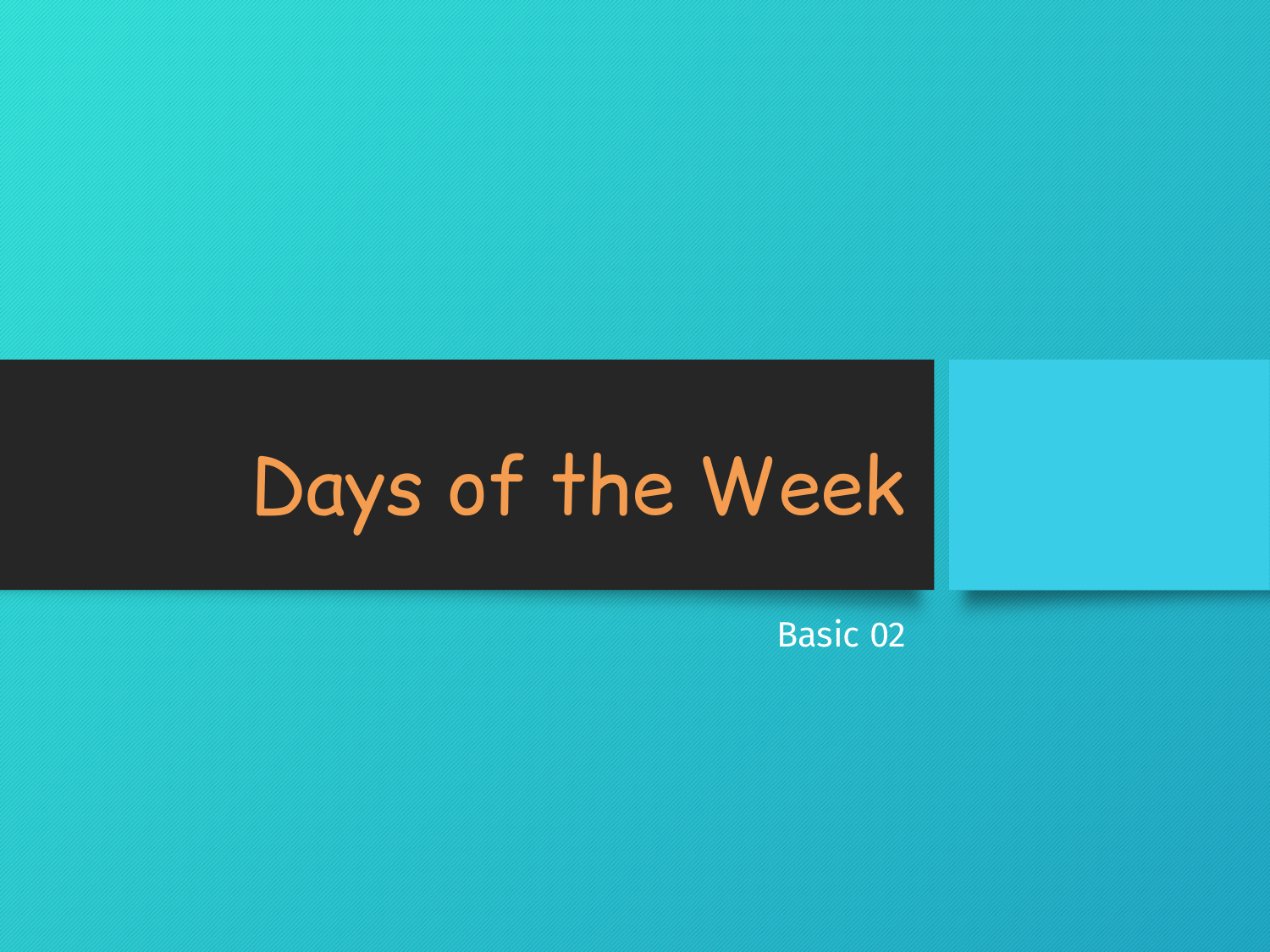

# Days of the Week
Basic 02